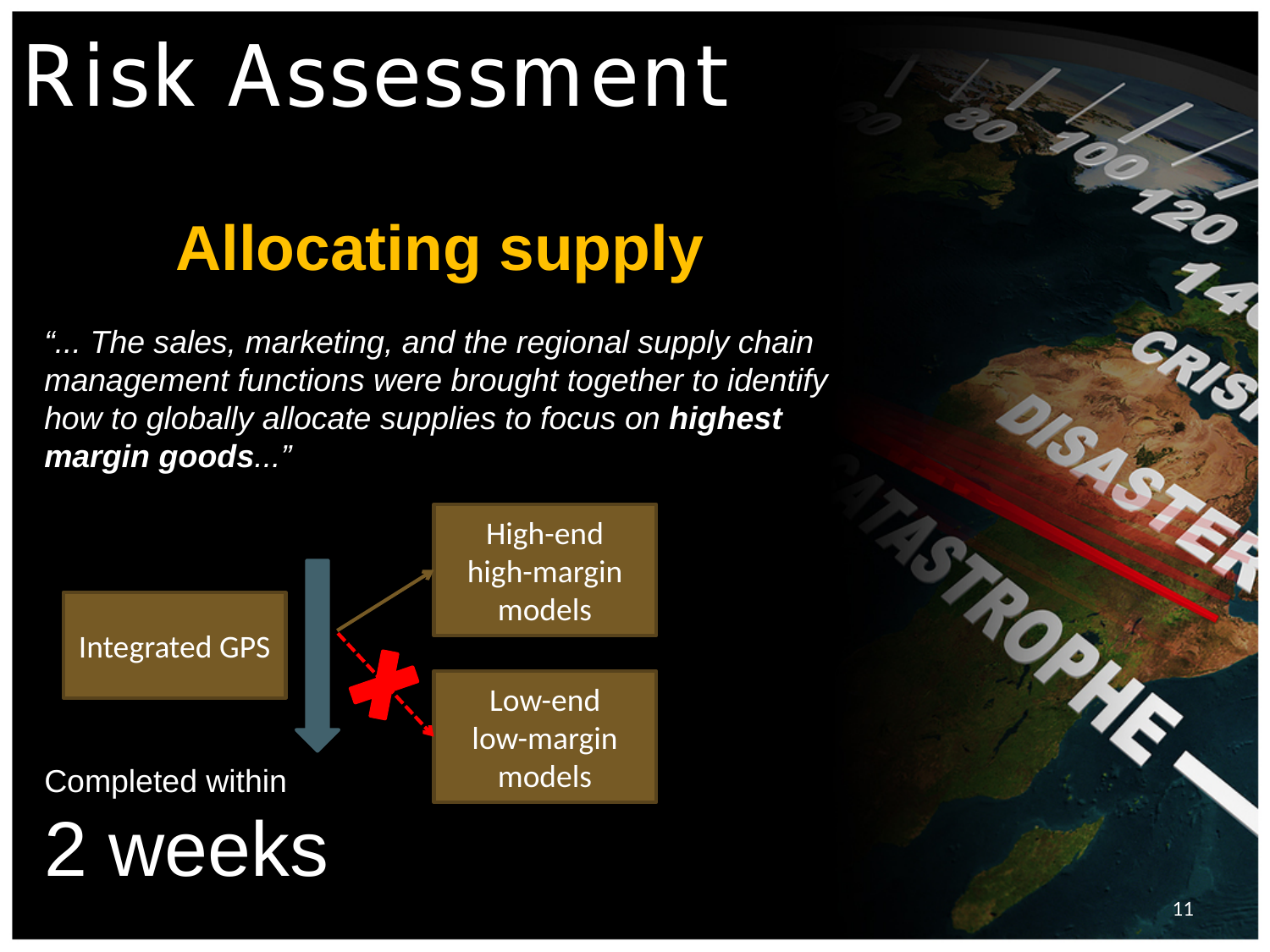

# Risk Assessment
Allocating supply

“... The sales, marketing, and the regional supply chain management functions were brought together to identify how to globally allocate supplies to focus on highest margin goods...”

High-end
high-margin models

Integrated GPS

Low-end
low-margin models
Completed within
2 weeks
11